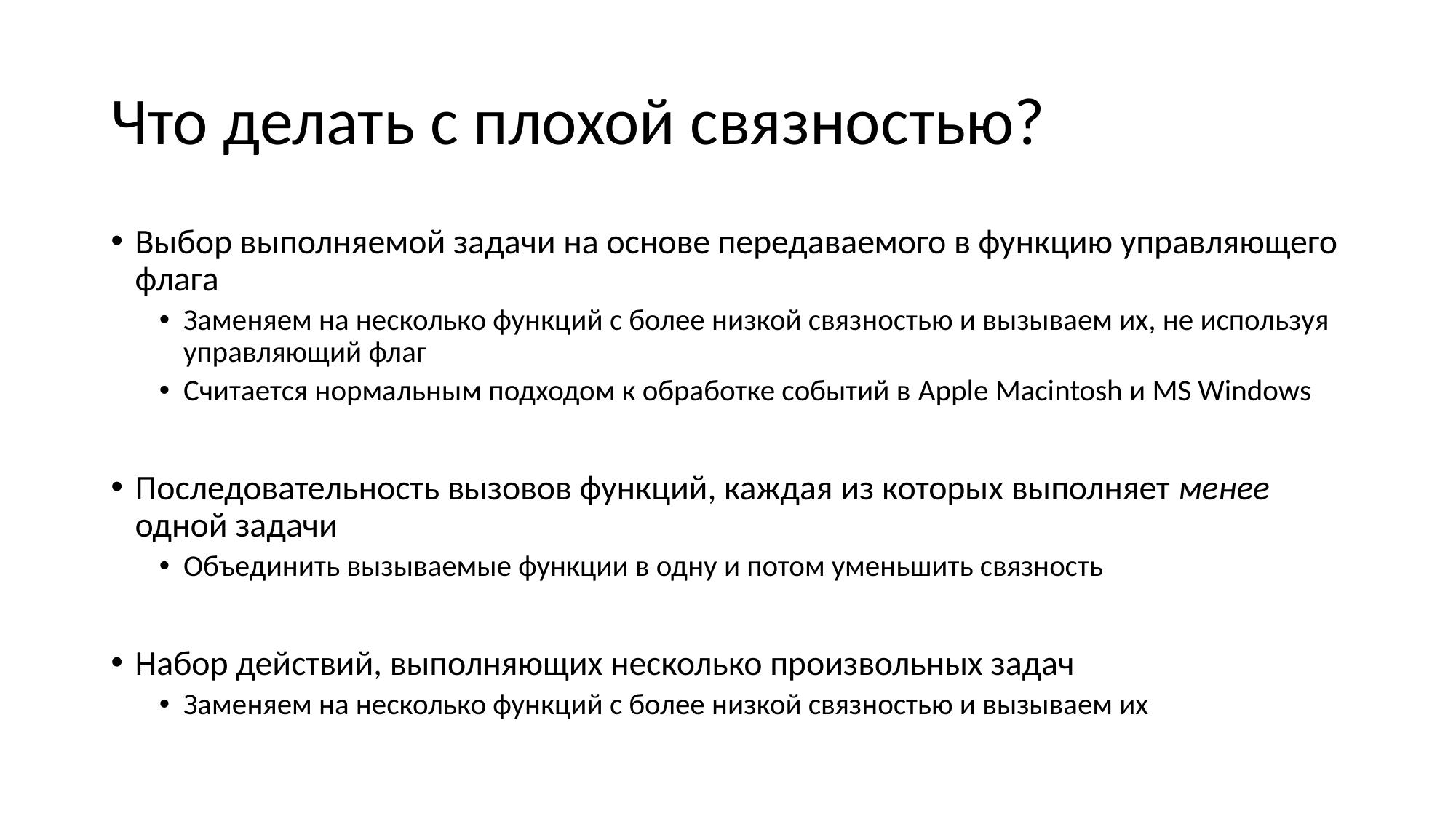

# Что делать с плохой связностью?
Выбор выполняемой задачи на основе передаваемого в функцию управляющего флага
Заменяем на несколько функций с более низкой связностью и вызываем их, не используя управляющий флаг
Считается нормальным подходом к обработке событий в Apple Macintosh и MS Windows

Последовательность вызовов функций, каждая из которых выполняет менее одной задачи
Объединить вызываемые функции в одну и потом уменьшить связность

Набор действий, выполняющих несколько произвольных задач
Заменяем на несколько функций с более низкой связностью и вызываем их